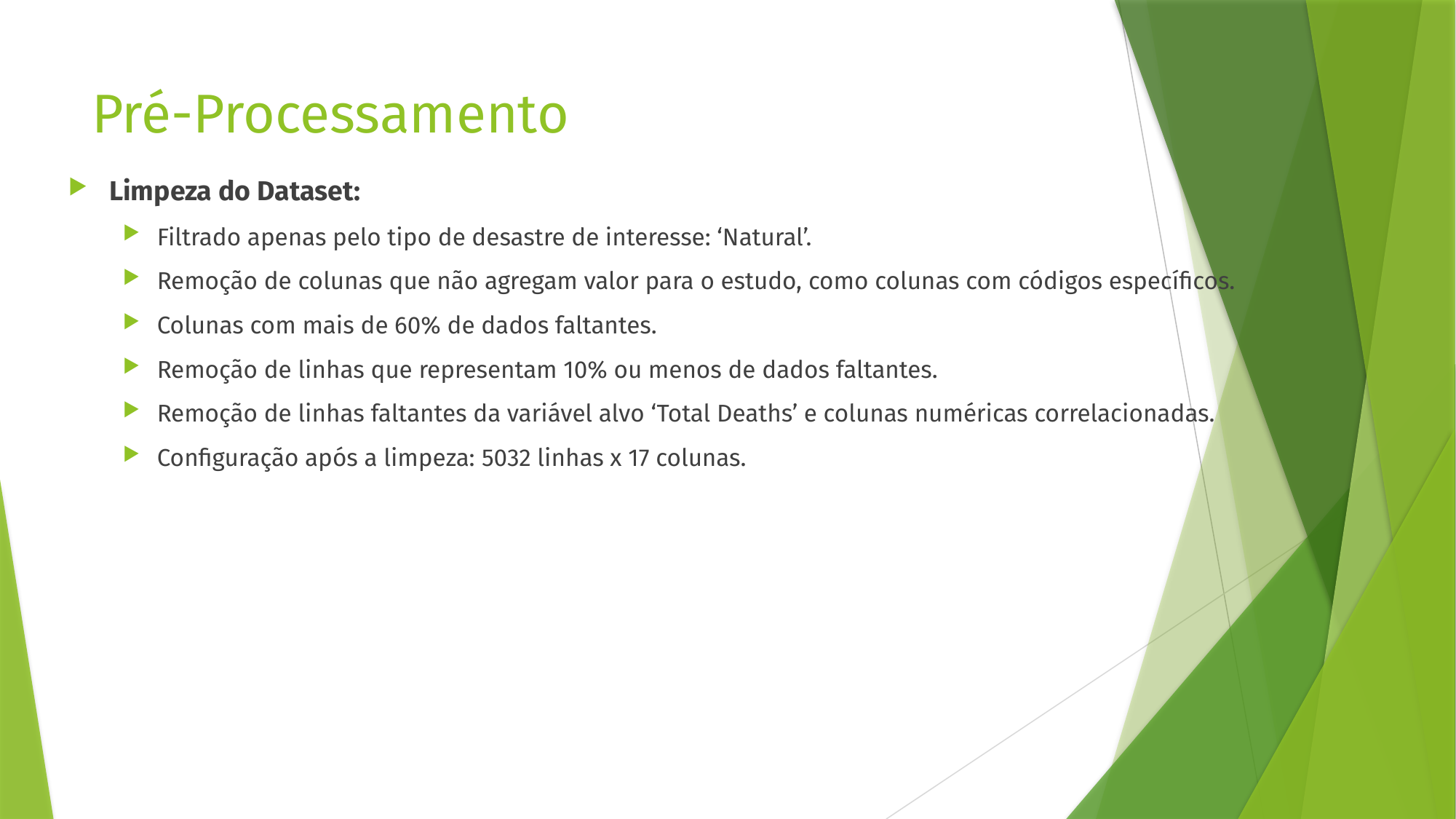

# Pré-Processamento
Limpeza do Dataset:
Filtrado apenas pelo tipo de desastre de interesse: ‘Natural’.
Remoção de colunas que não agregam valor para o estudo, como colunas com códigos específicos.
Colunas com mais de 60% de dados faltantes.
Remoção de linhas que representam 10% ou menos de dados faltantes.
Remoção de linhas faltantes da variável alvo ‘Total Deaths’ e colunas numéricas correlacionadas.
Configuração após a limpeza: 5032 linhas x 17 colunas.